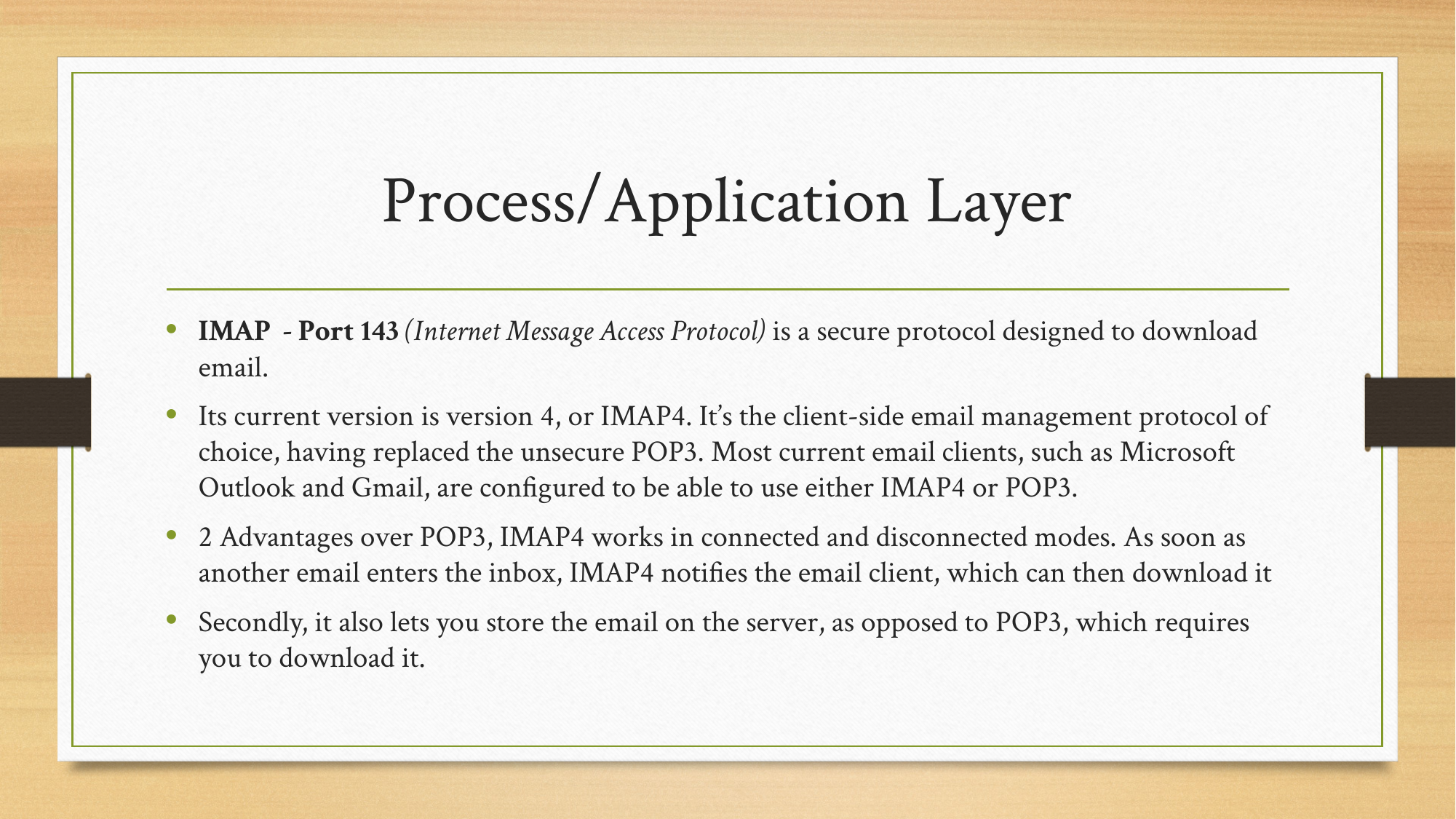

# Process/Application Layer
IMAP  - Port 143 (Internet Message Access Protocol) is a secure protocol designed to download email.
Its current version is version 4, or IMAP4. It’s the client-side email management protocol of choice, having replaced the unsecure POP3. Most current email clients, such as Microsoft Outlook and Gmail, are configured to be able to use either IMAP4 or POP3.
2 Advantages over POP3, IMAP4 works in connected and disconnected modes. As soon as another email enters the inbox, IMAP4 notifies the email client, which can then download it
Secondly, it also lets you store the email on the server, as opposed to POP3, which requires you to download it.